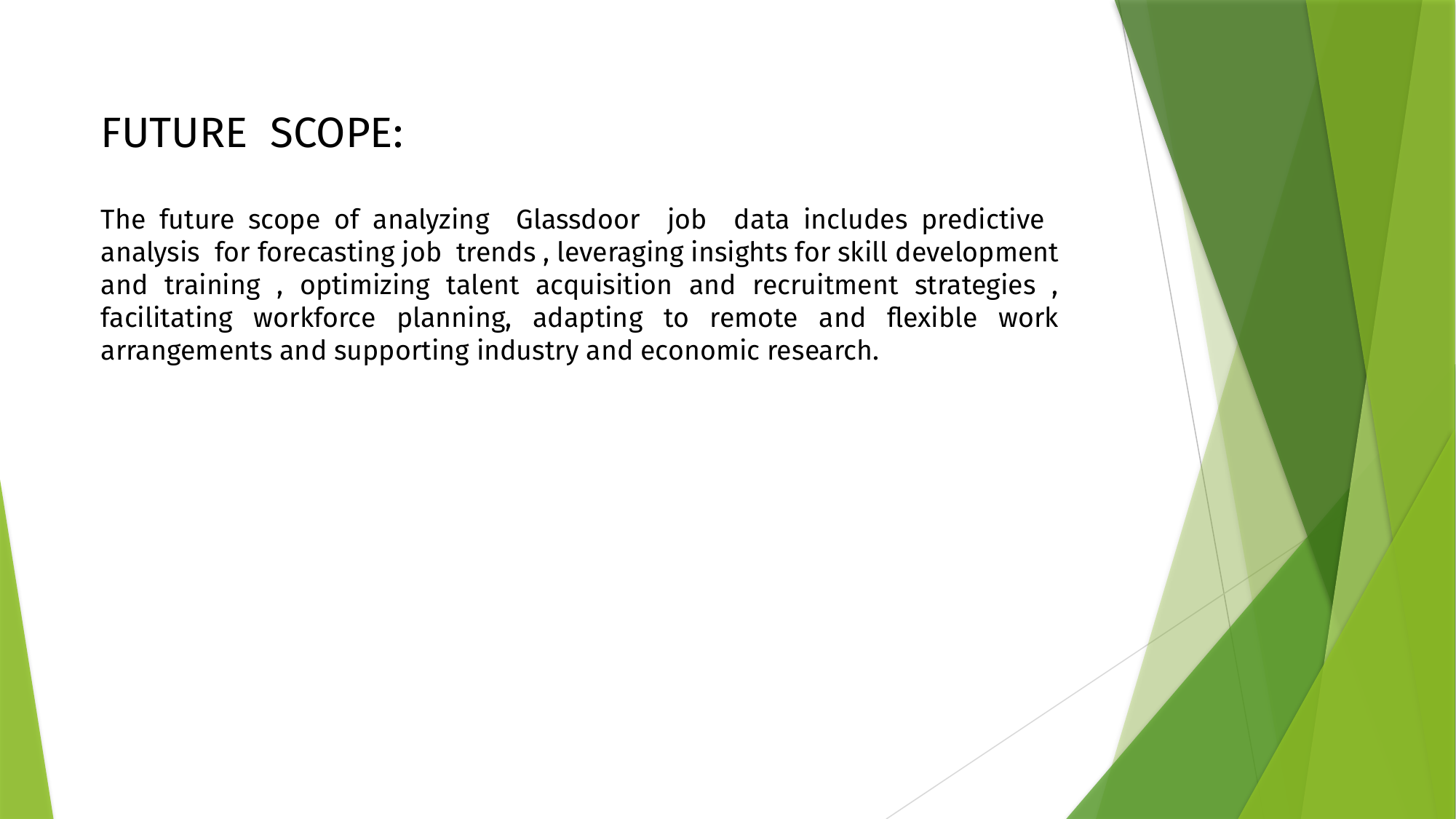

FUTURE  SCOPE:
The future scope of analyzing  Glassdoor  job  data includes predictive  analysis  for forecasting job  trends , leveraging insights for skill development and training , optimizing talent acquisition and recruitment strategies , facilitating workforce planning, adapting to remote and flexible work arrangements and supporting industry and economic research.